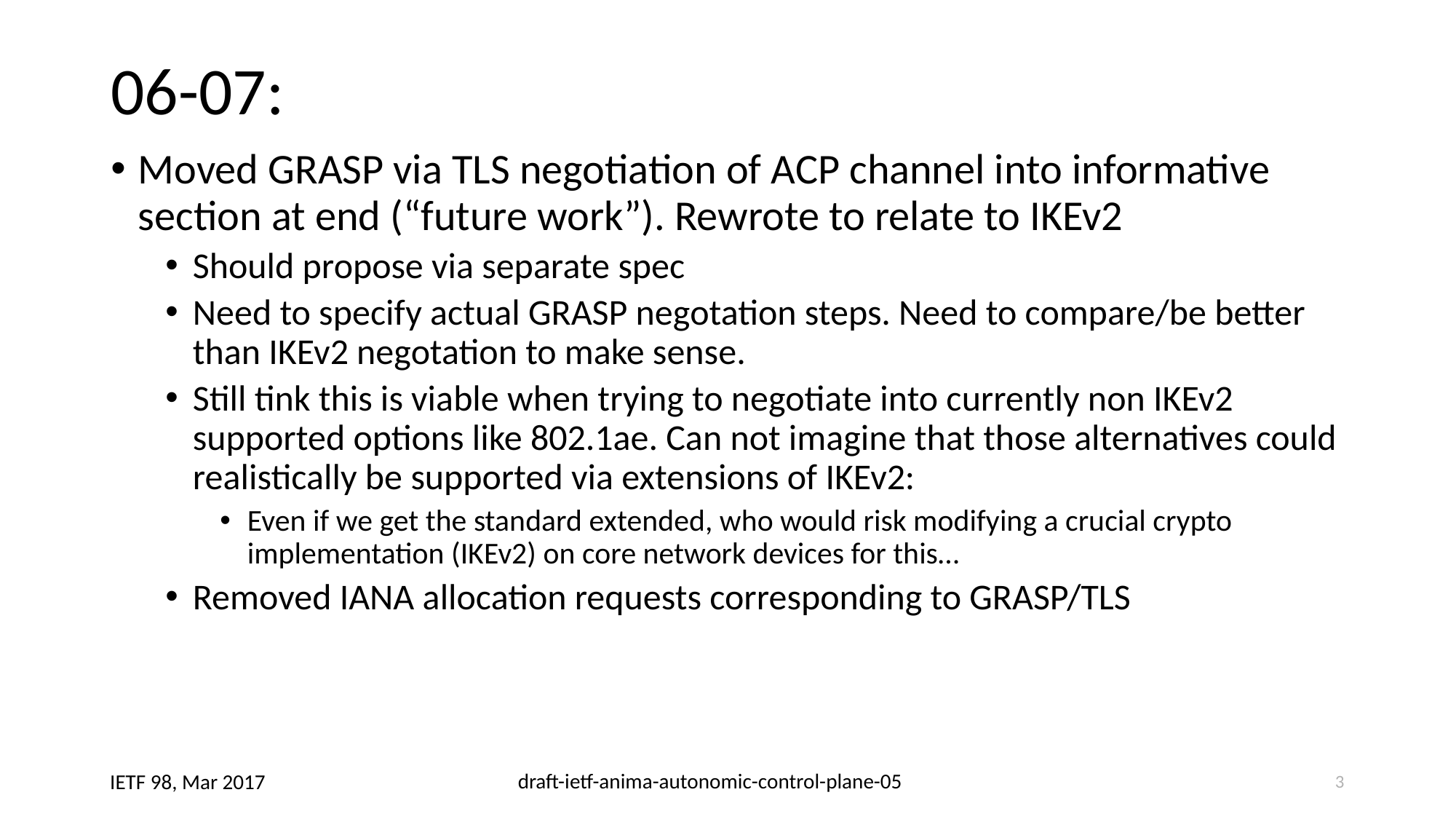

# 06-07:
Moved GRASP via TLS negotiation of ACP channel into informative section at end (“future work”). Rewrote to relate to IKEv2
Should propose via separate spec
Need to specify actual GRASP negotation steps. Need to compare/be better than IKEv2 negotation to make sense.
Still tink this is viable when trying to negotiate into currently non IKEv2 supported options like 802.1ae. Can not imagine that those alternatives could realistically be supported via extensions of IKEv2:
Even if we get the standard extended, who would risk modifying a crucial crypto implementation (IKEv2) on core network devices for this…
Removed IANA allocation requests corresponding to GRASP/TLS
3